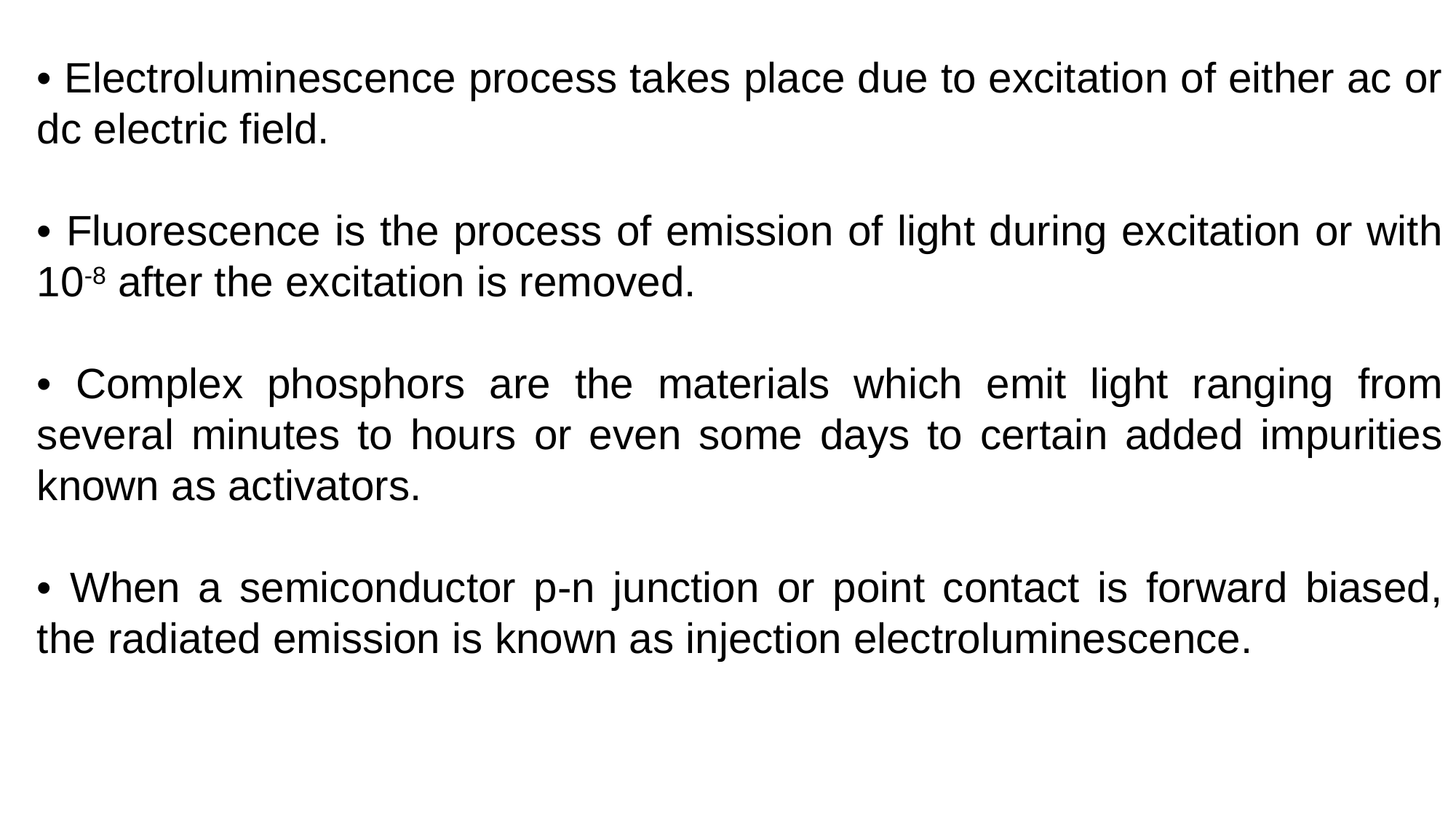

• Electroluminescence process takes place due to excitation of either ac or dc electric field.

• Fluorescence is the process of emission of light during excitation or with 10-8 after the excitation is removed.

• Complex phosphors are the materials which emit light ranging from several minutes to hours or even some days to certain added impurities known as activators.

• When a semiconductor p-n junction or point contact is forward biased, the radiated emission is known as injection electroluminescence.